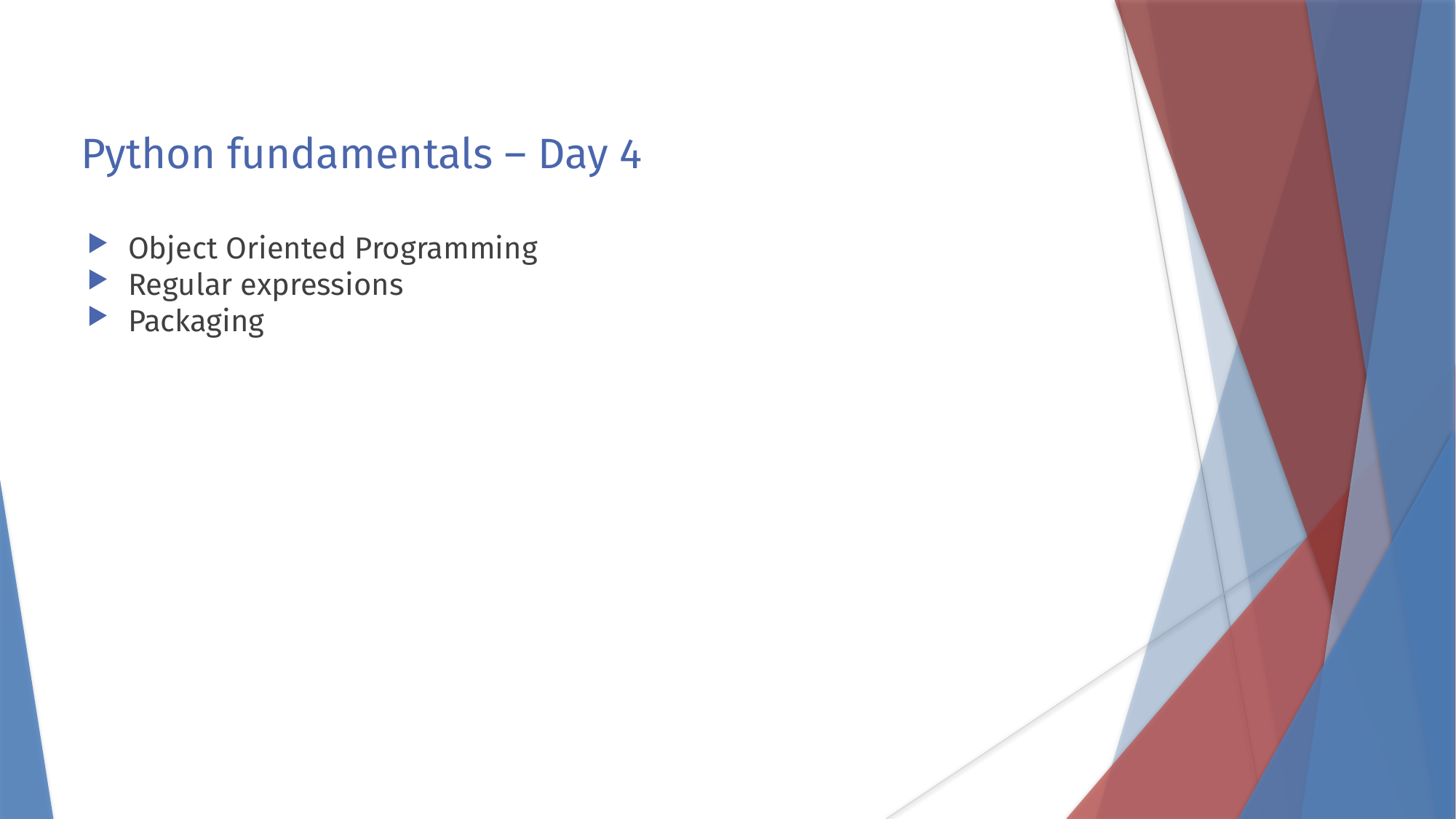

Python fundamentals – Day 4
Object Oriented Programming
Regular expressions
Packaging